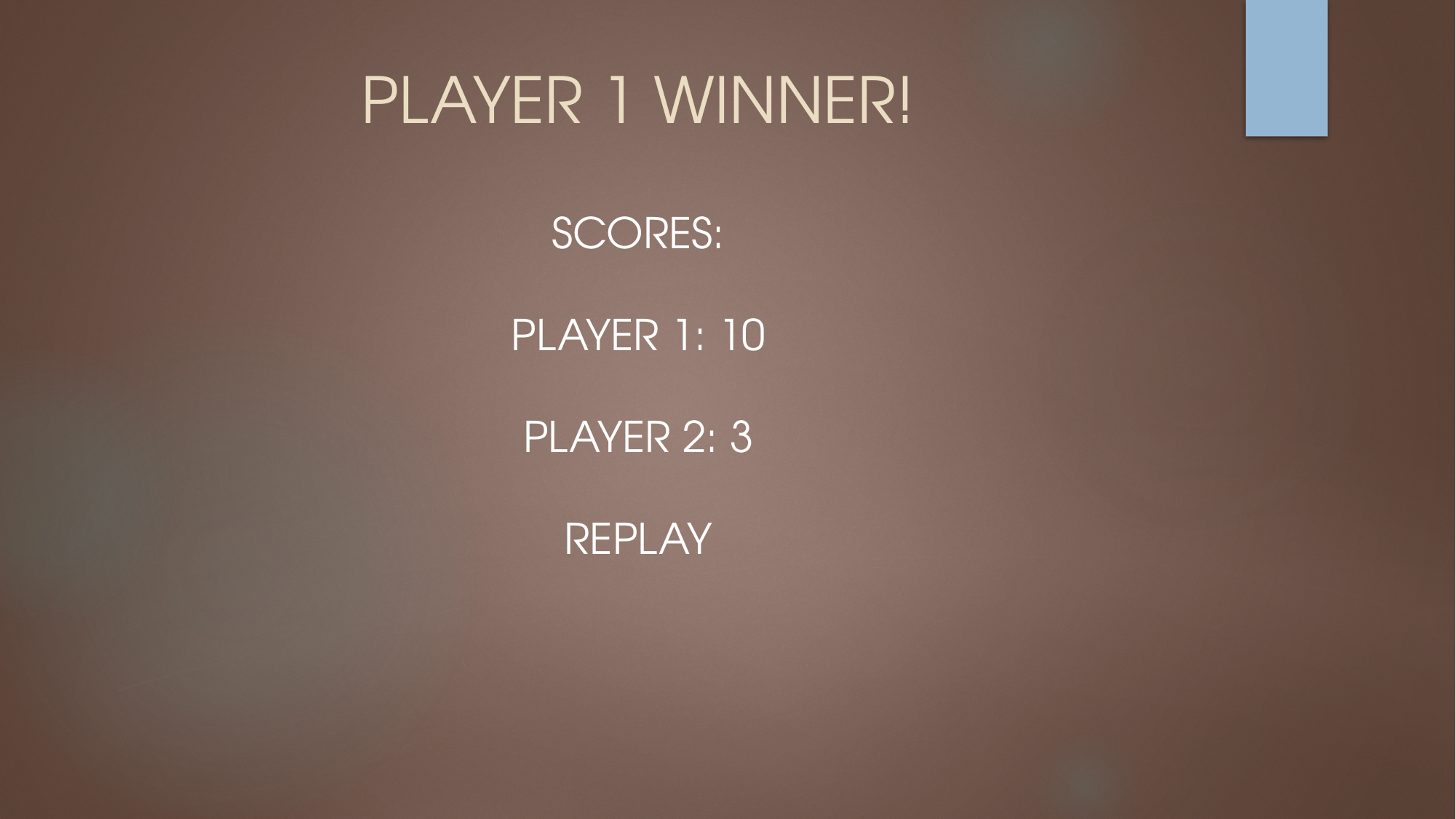

# PLAYER 1 WINNER!
SCORES:

PLAYER 1: 10

PLAYER 2: 3

REPLAY